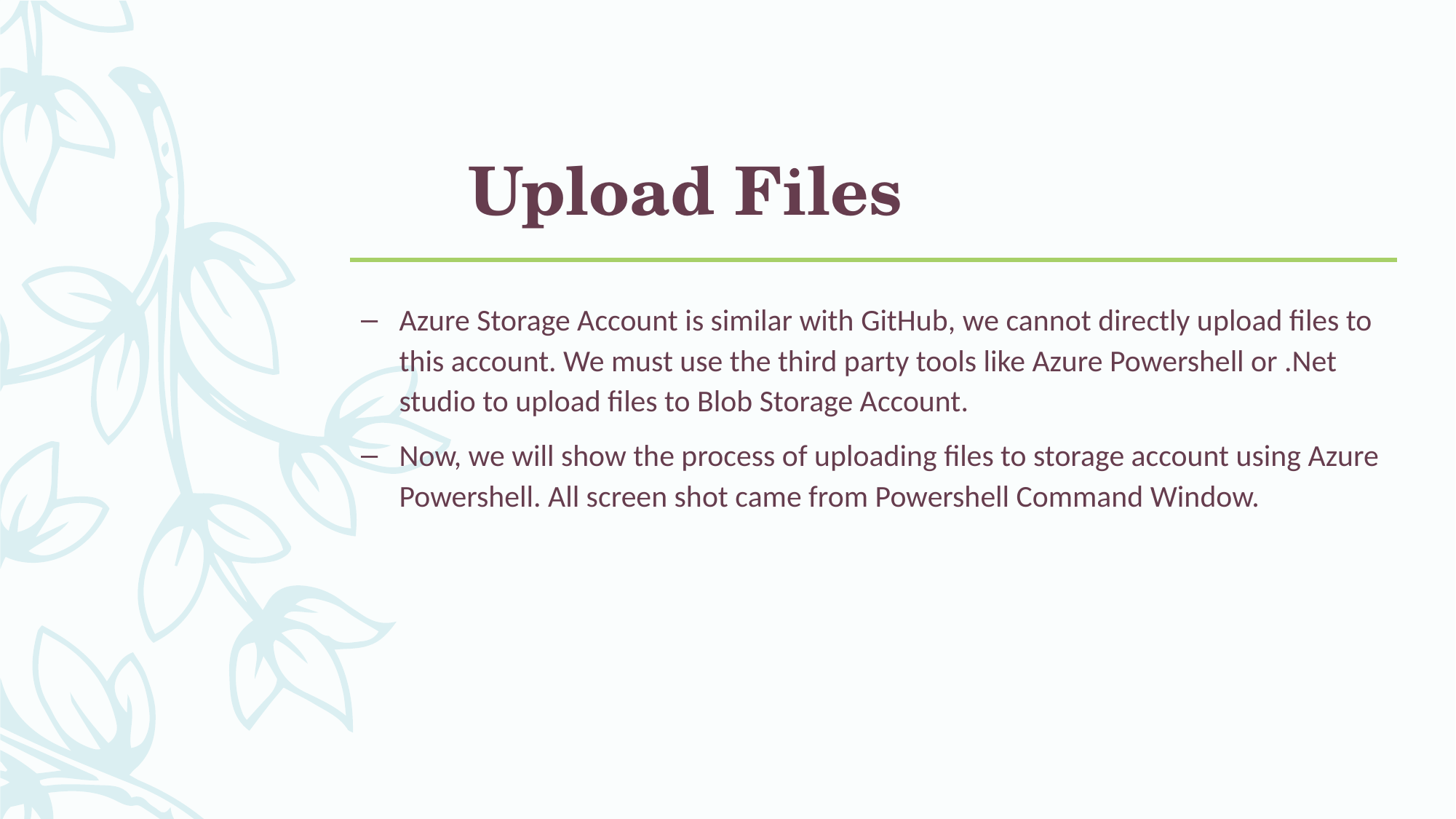

# Upload Files
Azure Storage Account is similar with GitHub, we cannot directly upload files to this account. We must use the third party tools like Azure Powershell or .Net studio to upload files to Blob Storage Account.
Now, we will show the process of uploading files to storage account using Azure Powershell. All screen shot came from Powershell Command Window.